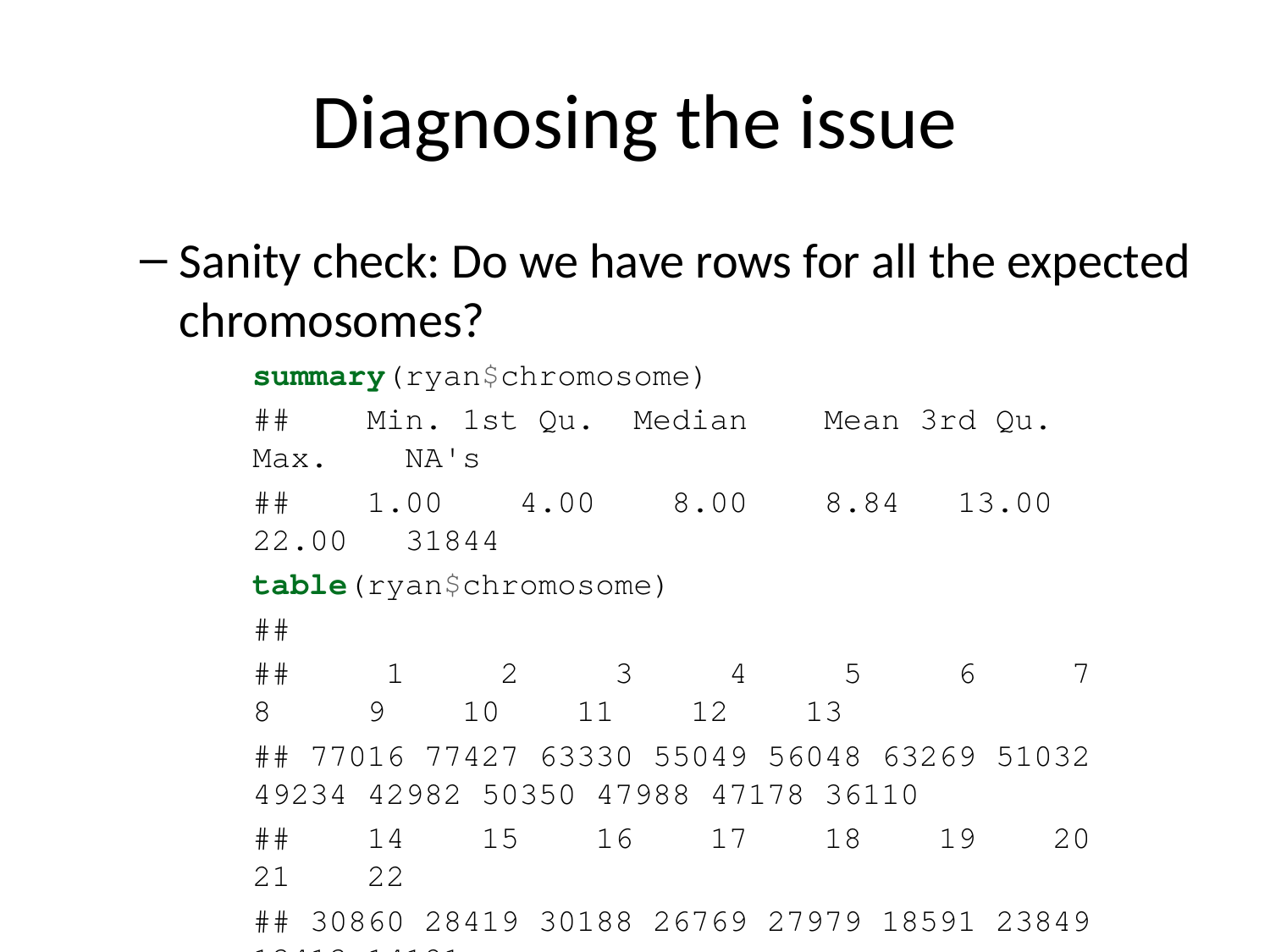

# Diagnosing the issue
Sanity check: Do we have rows for all the expected chromosomes?
summary(ryan$chromosome)
##    Min. 1st Qu.  Median    Mean 3rd Qu.    Max.    NA's
##    1.00    4.00    8.00    8.84   13.00   22.00   31844
table(ryan$chromosome)
##
##     1     2     3     4     5     6     7     8     9    10    11    12    13
## 77016 77427 63330 55049 56048 63269 51032 49234 42982 50350 47988 47178 36110
##    14    15    16    17    18    19    20    21    22
## 30860 28419 30188 26769 27979 18591 23849 13413 14121